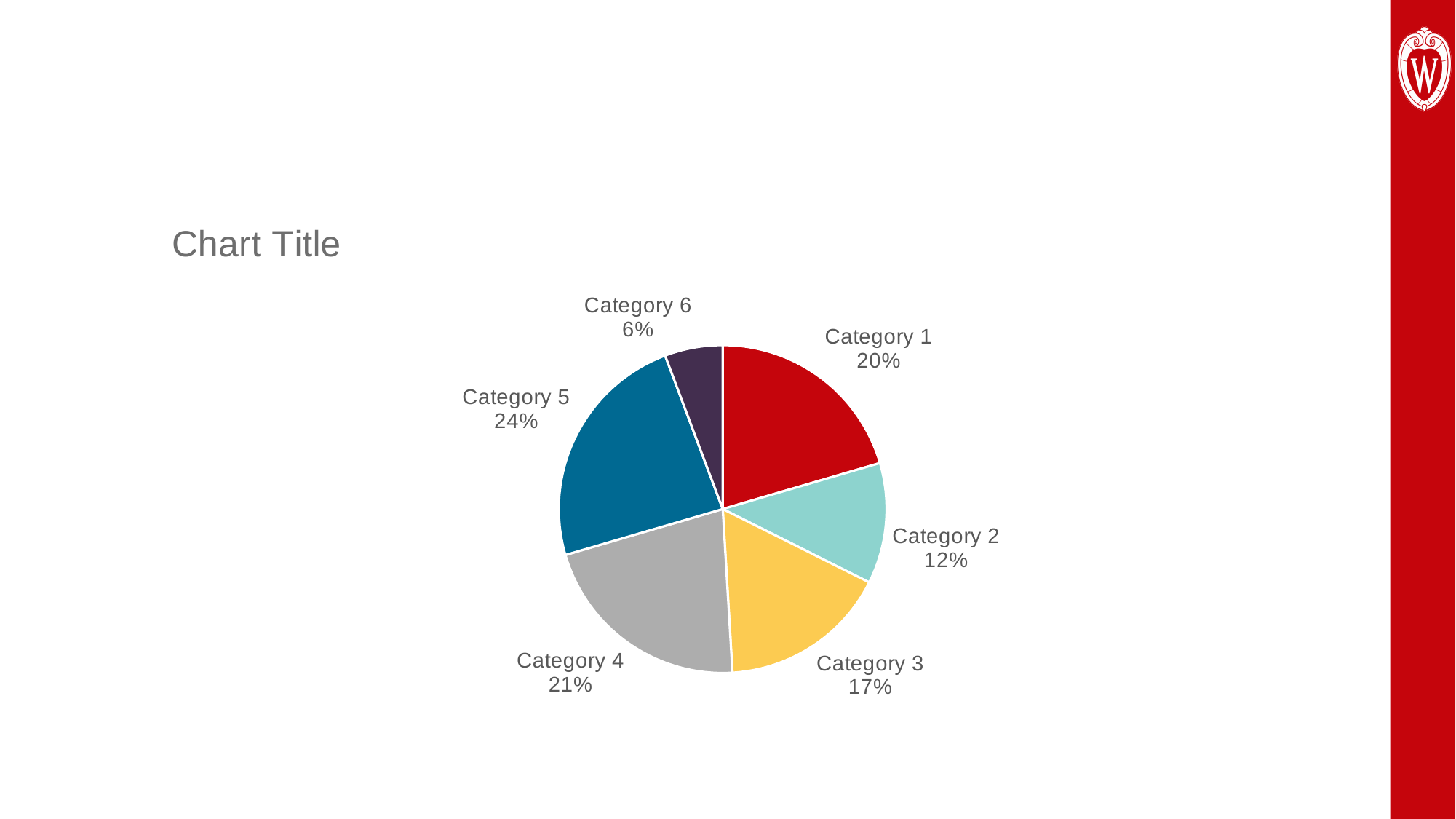

#

### Chart: Chart Title

| Category | Series 1 | Series 2 | Series 3 | Series 4 | Series 5 |
|---|---|---|---|---|---|
| Category 1 | 4.3 | 2.4 | 2.0 | 2.1 | 2.5 |
| Category 2 | 2.5 | 4.4 | 2.0 | 3.0 | 3.4 |
| Category 3 | 3.5 | 1.8 | 3.0 | 2.9 | 2.4 |
| Category 4 | 4.5 | 2.8 | 5.0 | 4.2 | 3.2 |
| Category 5 | 5.0 | None | None | None | None |
| Category 6 | 1.2 | None | None | None | None |